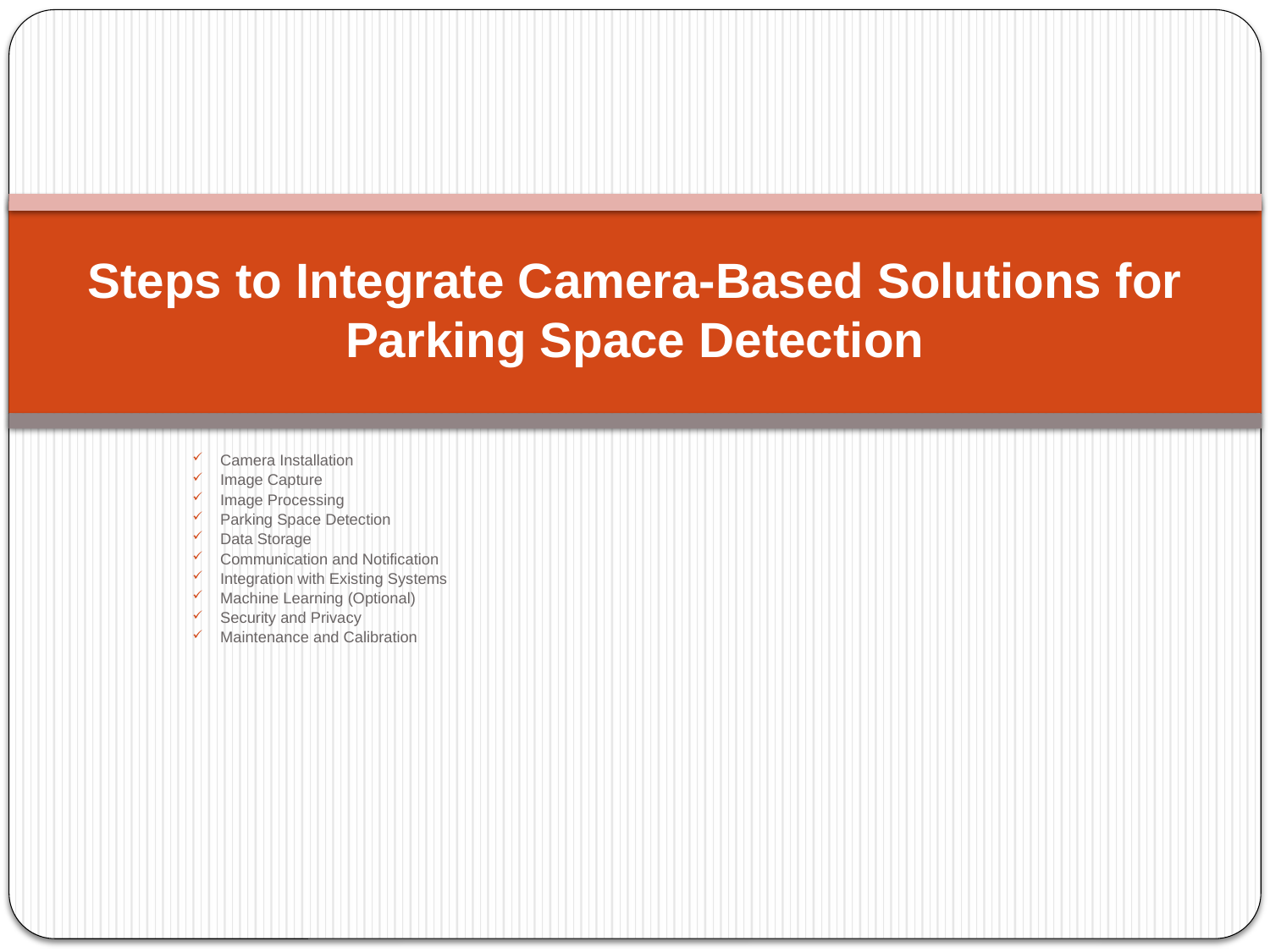

# Steps to Integrate Camera-Based Solutions for Parking Space Detection
Camera Installation
Image Capture
Image Processing
Parking Space Detection
Data Storage
Communication and Notification
Integration with Existing Systems
Machine Learning (Optional)
Security and Privacy
Maintenance and Calibration